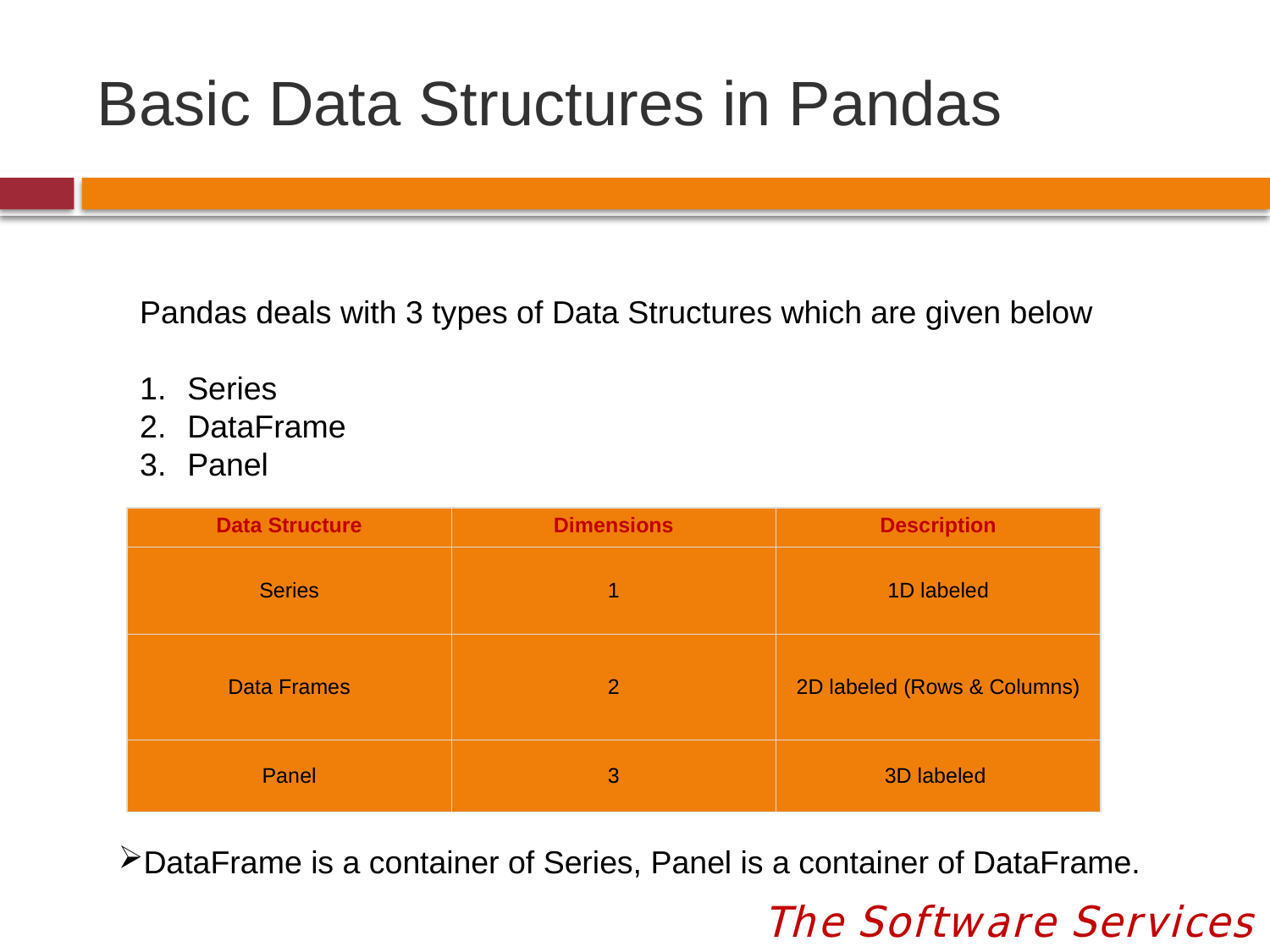

# Basic Data Structures in Pandas
Pandas deals with 3 types of Data Structures which are given below

Series
DataFrame
Panel
| Data Structure | Dimensions | Description |
| --- | --- | --- |
| Series | 1 | 1D labeled |
| Data Frames | 2 | 2D labeled (Rows & Columns) |
| Panel | 3 | 3D labeled |
DataFrame is a container of Series, Panel is a container of DataFrame.
The Software Services